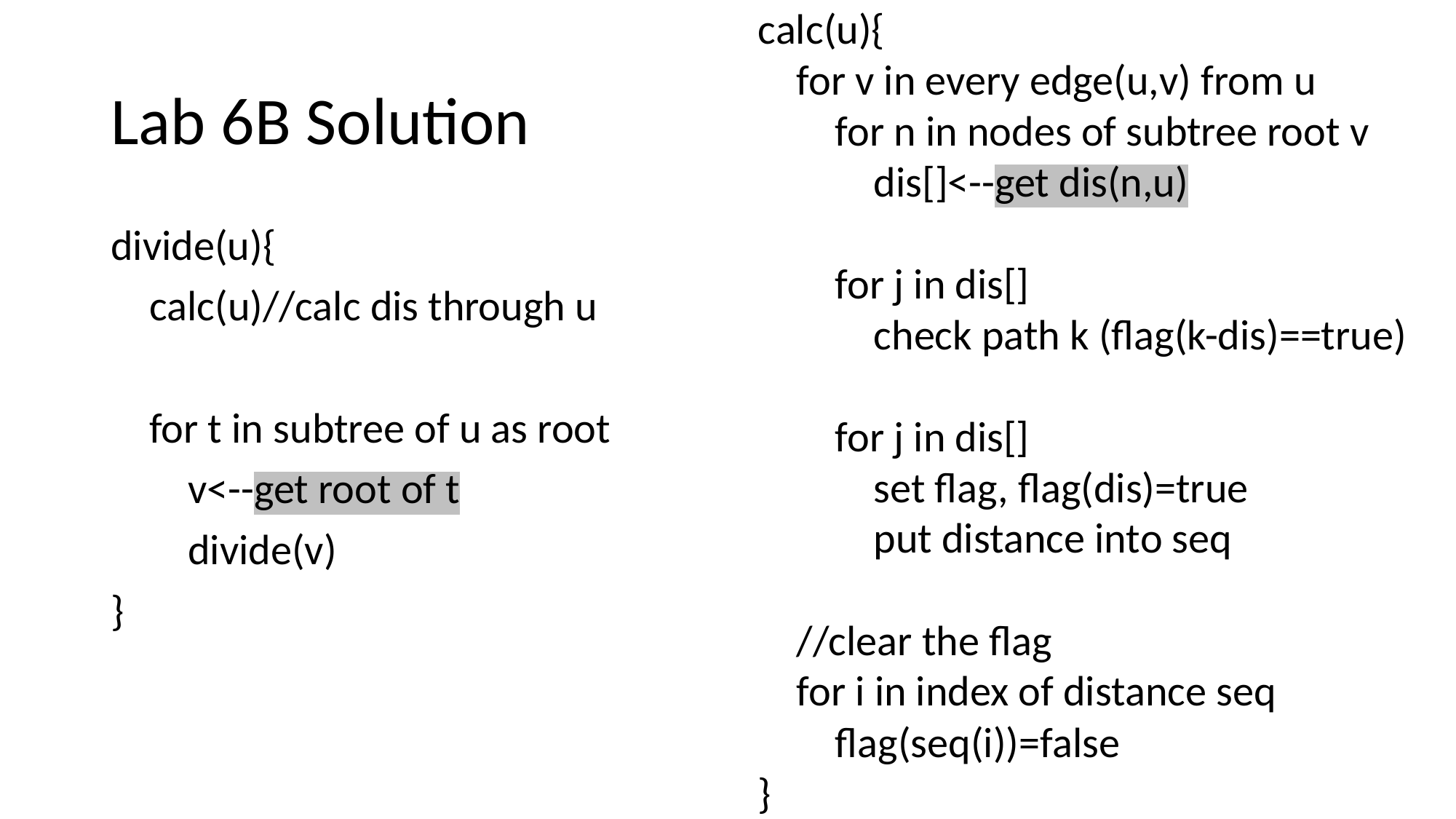

calc(u){
    for v in every edge(u,v) from u
        for n in nodes of subtree root v
            dis[]<--get dis(n,u)

        for j in dis[]
            check path k (flag(k-dis)==true)

        for j in dis[]
            set flag, flag(dis)=true
            put distance into seq

    //clear the flag
    for i in index of distance seq
        flag(seq(i))=false
}
# Lab 6B Solution
divide(u){
    calc(u)//calc dis through u

    for t in subtree of u as root
        v<--get root of t
        divide(v)
}